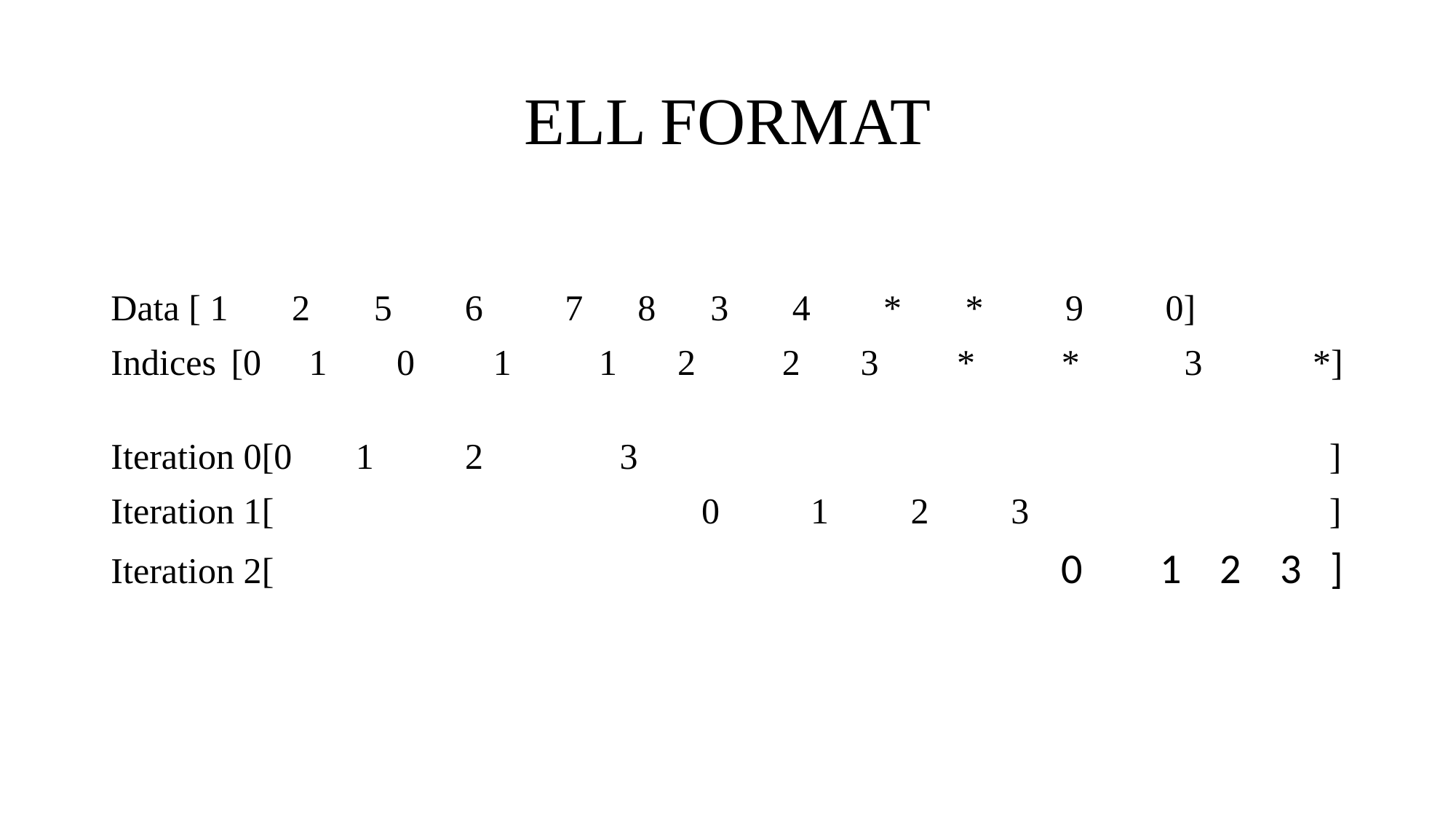

# ELL FORMAT

Data [ 1       2       5        6         7      8      3       4        *       *         9         0]
Indices [0    1       0        1         1      2       2      3        *       *         3         *]
Iteration 0[0       1          2               3                                                                            ]
Iteration 1[                                               0          1         2         3                                 ]
Iteration 2[                                                                                  0        1    2    3   ]